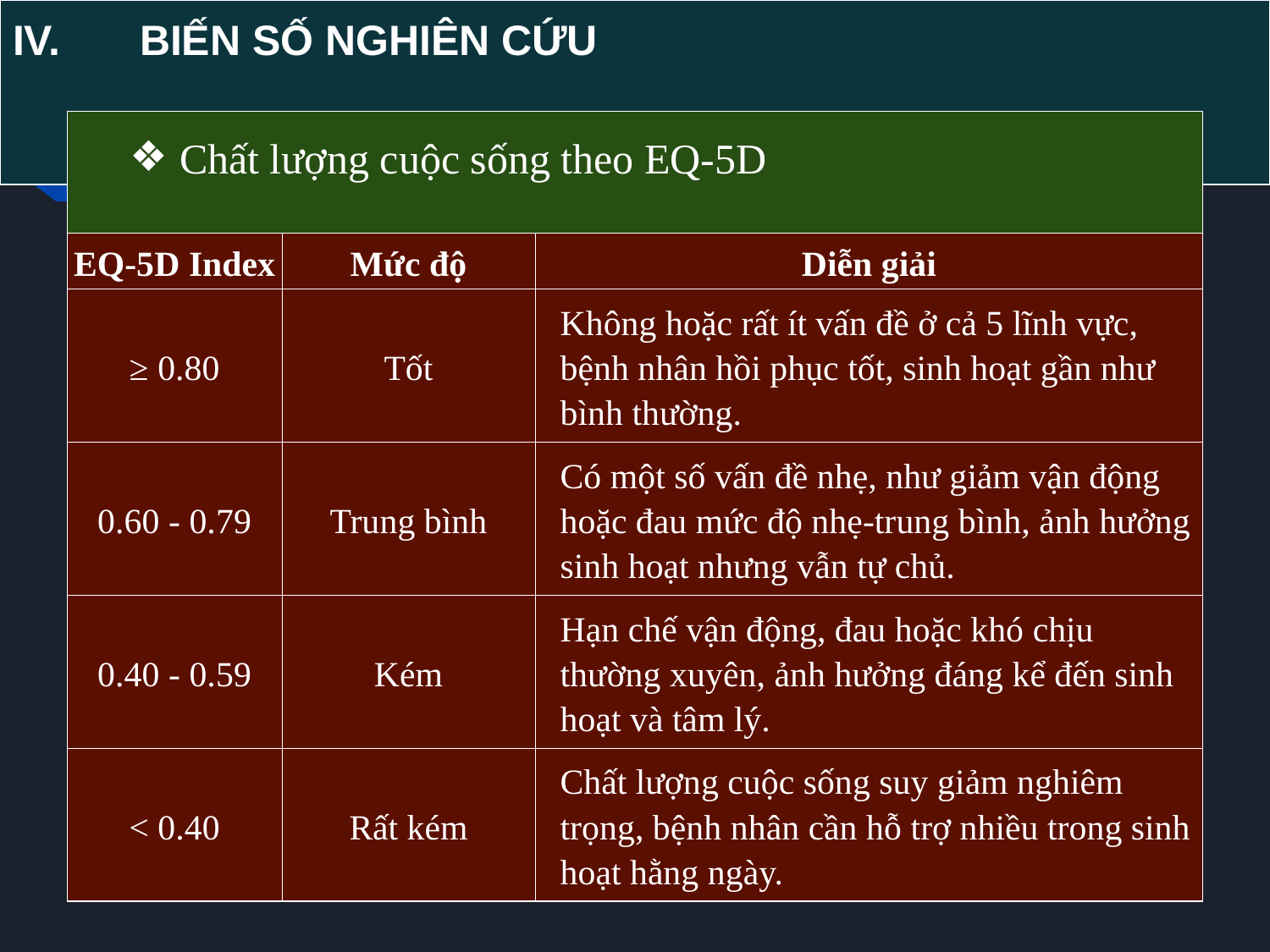

# IV.	BIẾN SỐ NGHIÊN CỨU
Chất lượng cuộc sống theo EQ-5D
| EQ-5D Index | Mức độ | Diễn giải |
| --- | --- | --- |
| ≥ 0.80 | Tốt | Không hoặc rất ít vấn đề ở cả 5 lĩnh vực, bệnh nhân hồi phục tốt, sinh hoạt gần như bình thường. |
| 0.60 - 0.79 | Trung bình | Có một số vấn đề nhẹ, như giảm vận động hoặc đau mức độ nhẹ-trung bình, ảnh hưởng sinh hoạt nhưng vẫn tự chủ. |
| 0.40 - 0.59 | Kém | Hạn chế vận động, đau hoặc khó chịu thường xuyên, ảnh hưởng đáng kể đến sinh hoạt và tâm lý. |
| < 0.40 | Rất kém | Chất lượng cuộc sống suy giảm nghiêm trọng, bệnh nhân cần hỗ trợ nhiều trong sinh hoạt hằng ngày. |